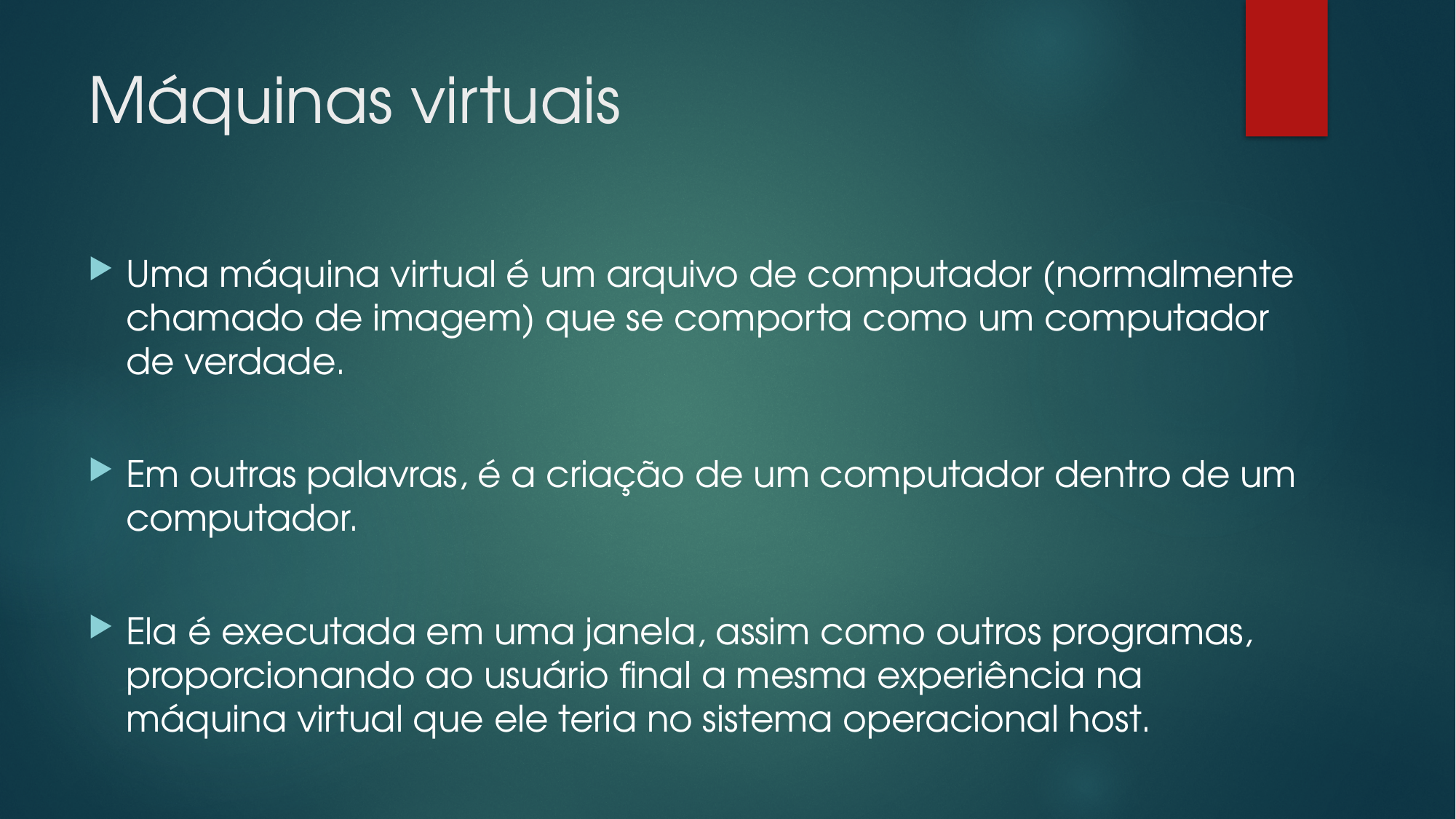

# Máquinas virtuais
Uma máquina virtual é um arquivo de computador (normalmente chamado de imagem) que se comporta como um computador de verdade.

Em outras palavras, é a criação de um computador dentro de um computador.

Ela é executada em uma janela, assim como outros programas, proporcionando ao usuário final a mesma experiência na máquina virtual que ele teria no sistema operacional host.